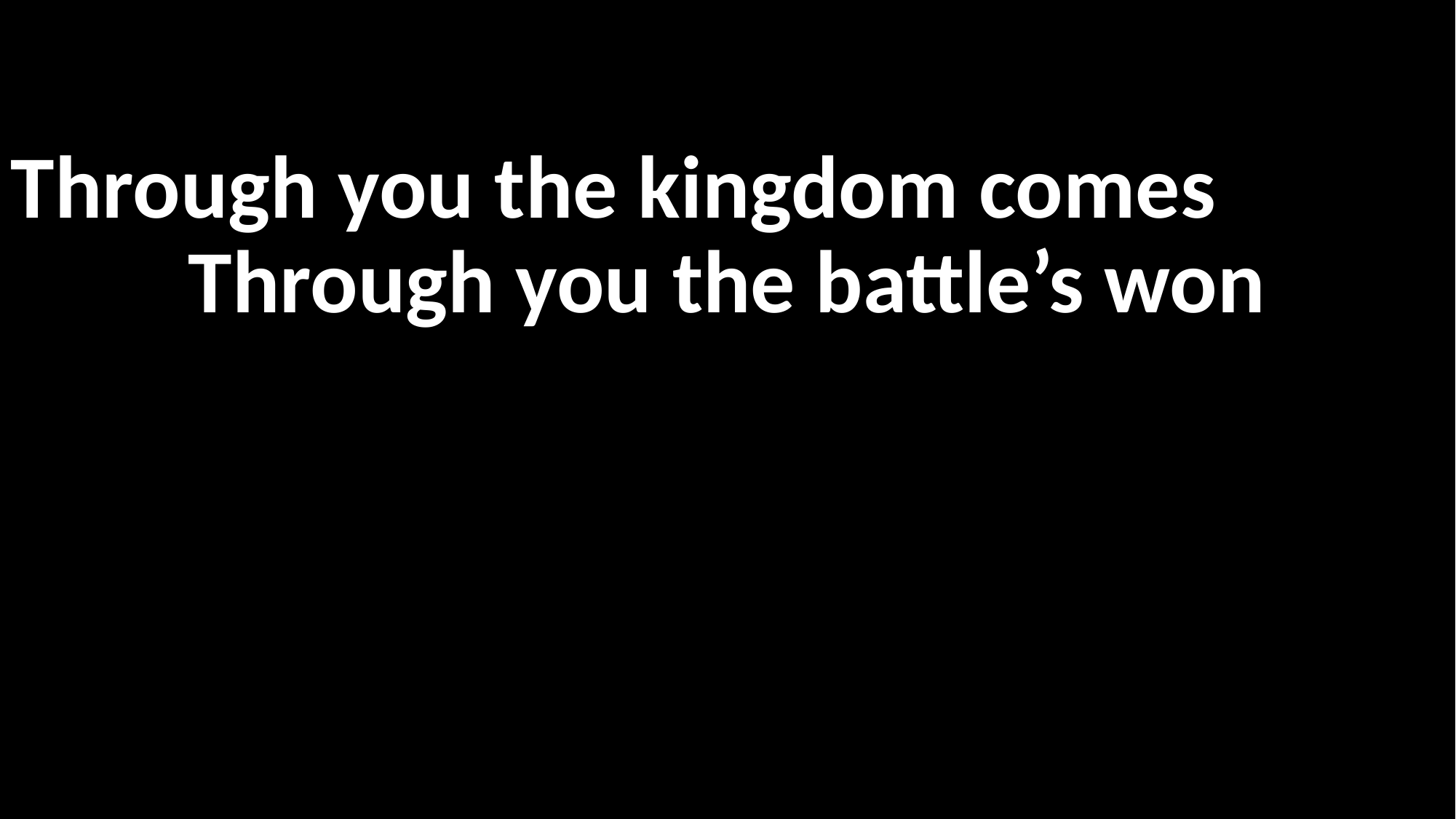

Through you the kingdom comes
Through you the battle’s won